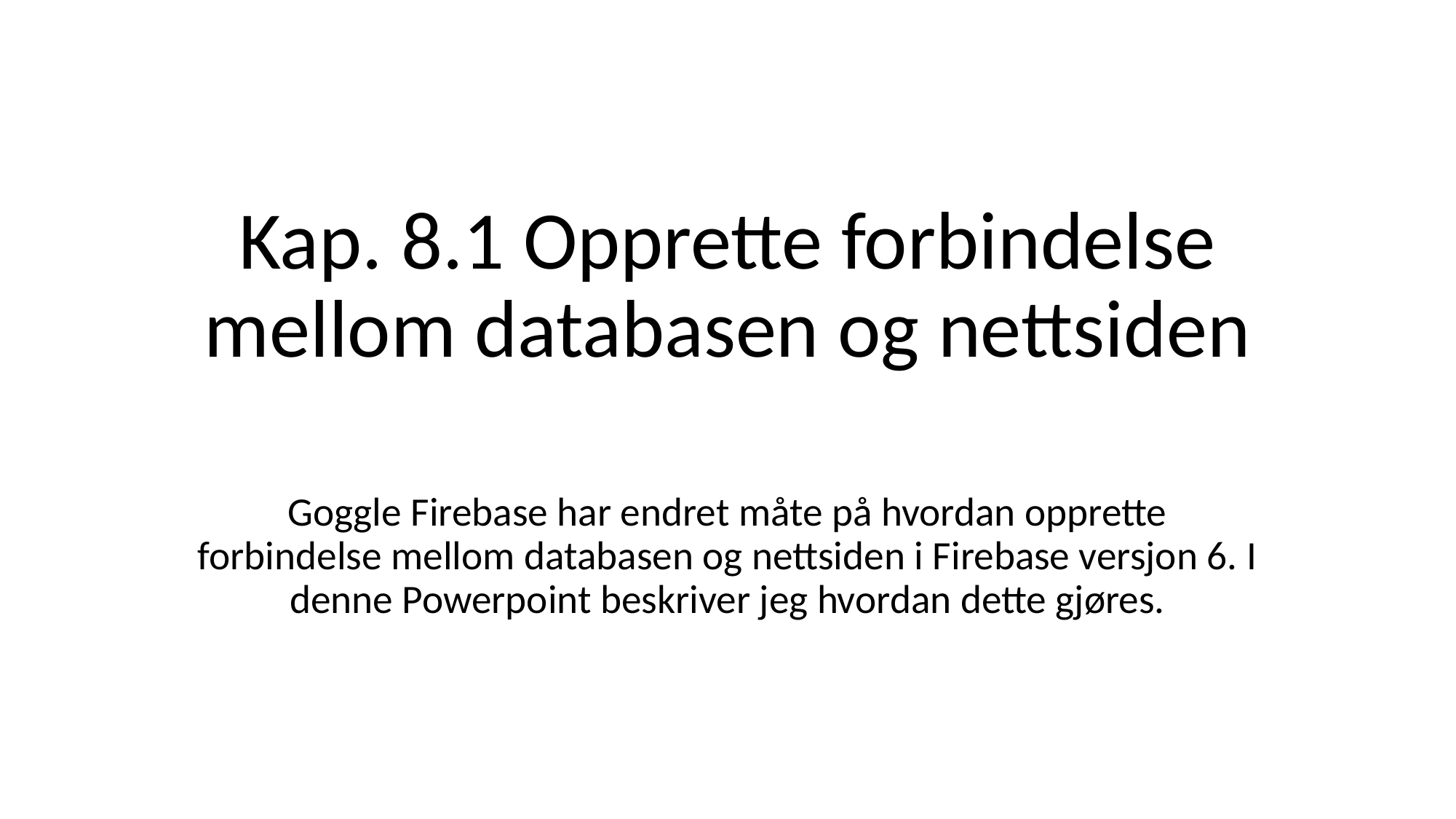

# Kap. 8.1 Opprette forbindelse mellom databasen og nettsiden

Goggle Firebase har endret måte på hvordan opprette forbindelse mellom databasen og nettsiden i Firebase versjon 6. I denne Powerpoint beskriver jeg hvordan dette gjøres.